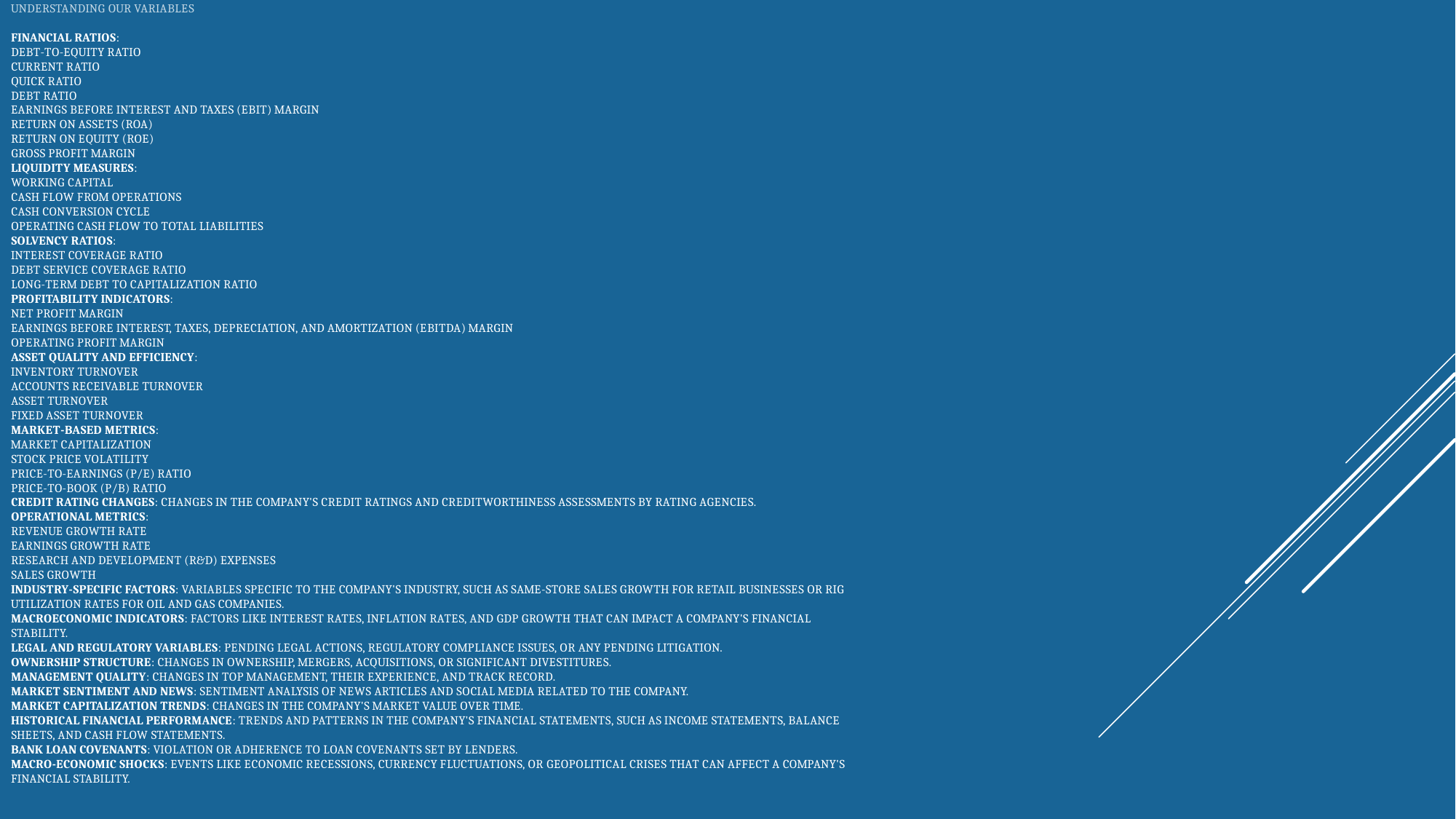

# Understanding our Variables Financial Ratios: Debt-to-Equity Ratio Current Ratio Quick Ratio Debt Ratio Earnings Before Interest and Taxes (EBIT) Margin Return on Assets (ROA) Return on Equity (ROE) Gross Profit Margin Liquidity Measures: Working Capital Cash Flow from Operations Cash Conversion Cycle Operating Cash Flow to Total Liabilities Solvency Ratios: Interest Coverage Ratio Debt Service Coverage Ratio Long-Term Debt to Capitalization Ratio Profitability Indicators: Net Profit Margin Earnings Before Interest, Taxes, Depreciation, and Amortization (EBITDA) Margin Operating Profit Margin Asset Quality and Efficiency: Inventory Turnover Accounts Receivable Turnover Asset Turnover Fixed Asset Turnover Market-Based Metrics: Market Capitalization Stock Price Volatility Price-to-Earnings (P/E) Ratio Price-to-Book (P/B) Ratio Credit Rating Changes: Changes in the company's credit ratings and creditworthiness assessments by rating agencies. Operational Metrics: Revenue Growth Rate Earnings Growth Rate Research and Development (R&D) Expenses Sales Growth Industry-Specific Factors: Variables specific to the company's industry, such as same-store sales growth for retail businesses or rig utilization rates for oil and gas companies. Macroeconomic Indicators: Factors like interest rates, inflation rates, and GDP growth that can impact a company's financial stability. Legal and Regulatory Variables: Pending legal actions, regulatory compliance issues, or any pending litigation. Ownership Structure: Changes in ownership, mergers, acquisitions, or significant divestitures. Management Quality: Changes in top management, their experience, and track record. Market Sentiment and News: Sentiment analysis of news articles and social media related to the company. Market Capitalization Trends: Changes in the company's market value over time. Historical Financial Performance: Trends and patterns in the company's financial statements, such as income statements, balance sheets, and cash flow statements. Bank Loan Covenants: Violation or adherence to loan covenants set by lenders. Macro-Economic Shocks: Events like economic recessions, currency fluctuations, or geopolitical crises that can affect a company's financial stability.